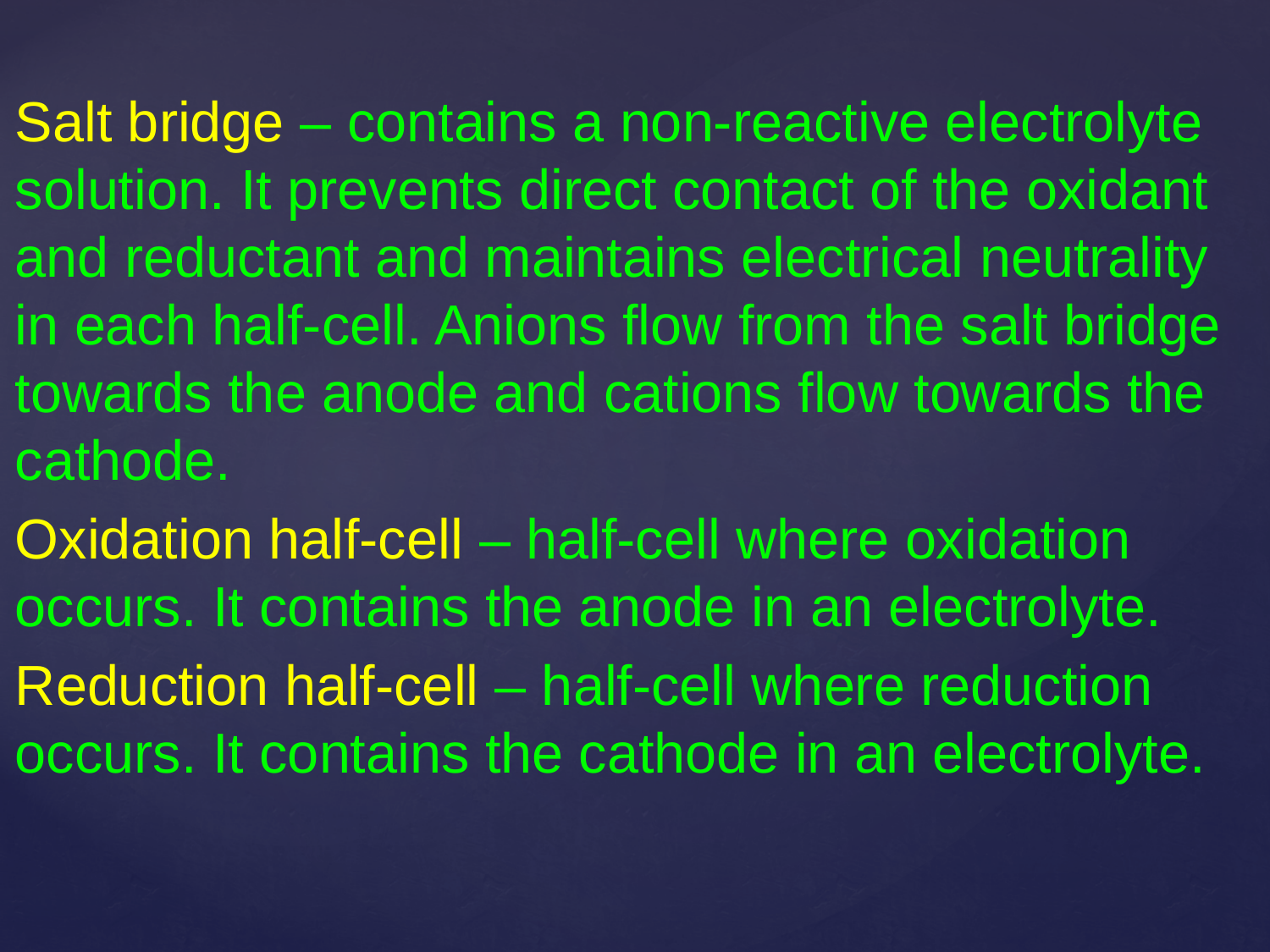

Salt bridge – contains a non-reactive electrolyte solution. It prevents direct contact of the oxidant and reductant and maintains electrical neutrality in each half-cell. Anions flow from the salt bridge towards the anode and cations flow towards the cathode.
Oxidation half-cell – half-cell where oxidation occurs. It contains the anode in an electrolyte.
Reduction half-cell – half-cell where reduction occurs. It contains the cathode in an electrolyte.